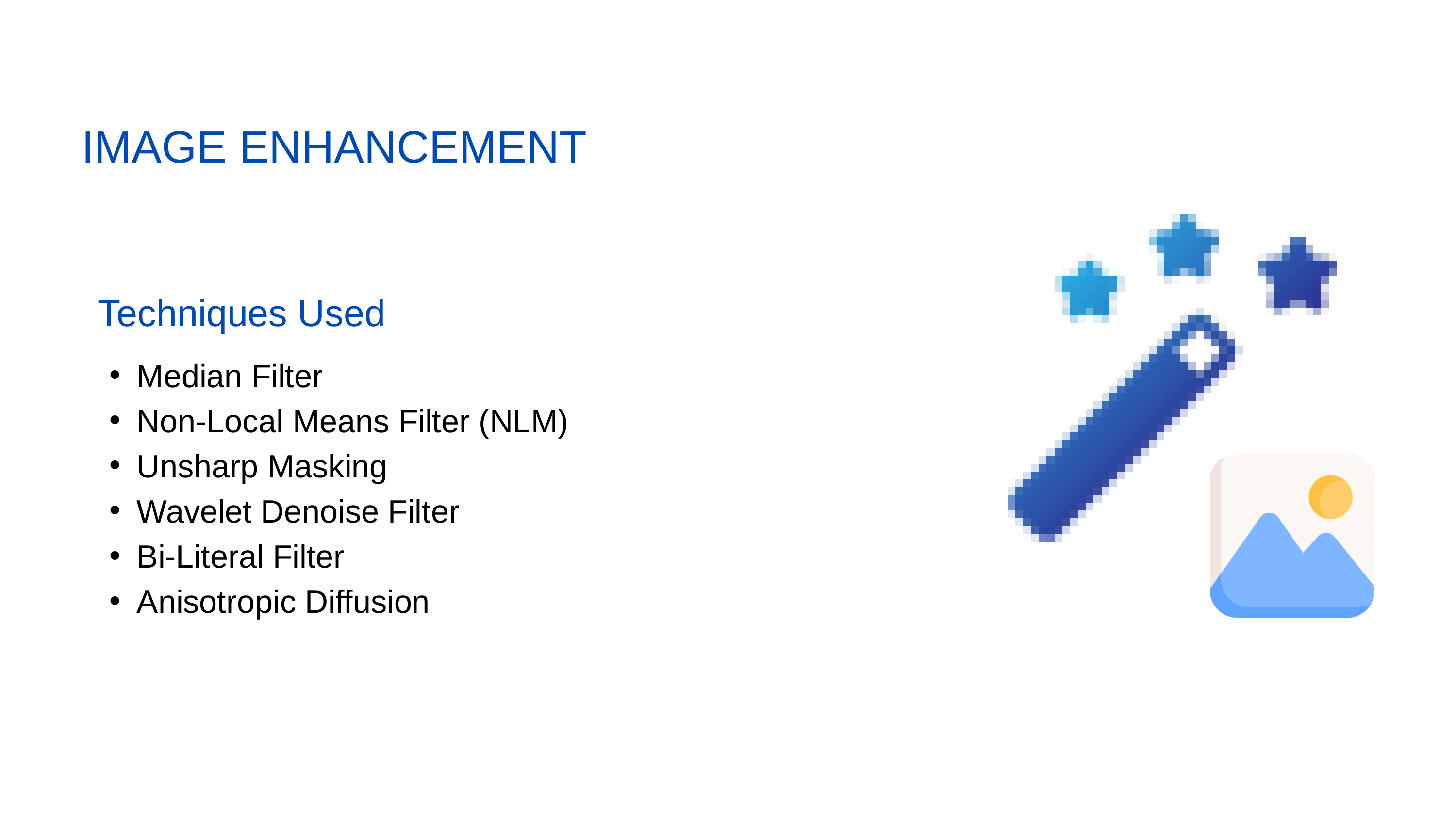

IMAGE ENHANCEMENT

Techniques Used
Median Filter
Non-Local Means Filter (NLM)
Unsharp Masking
Wavelet Denoise Filter
Bi-Literal Filter
Anisotropic Diffusion